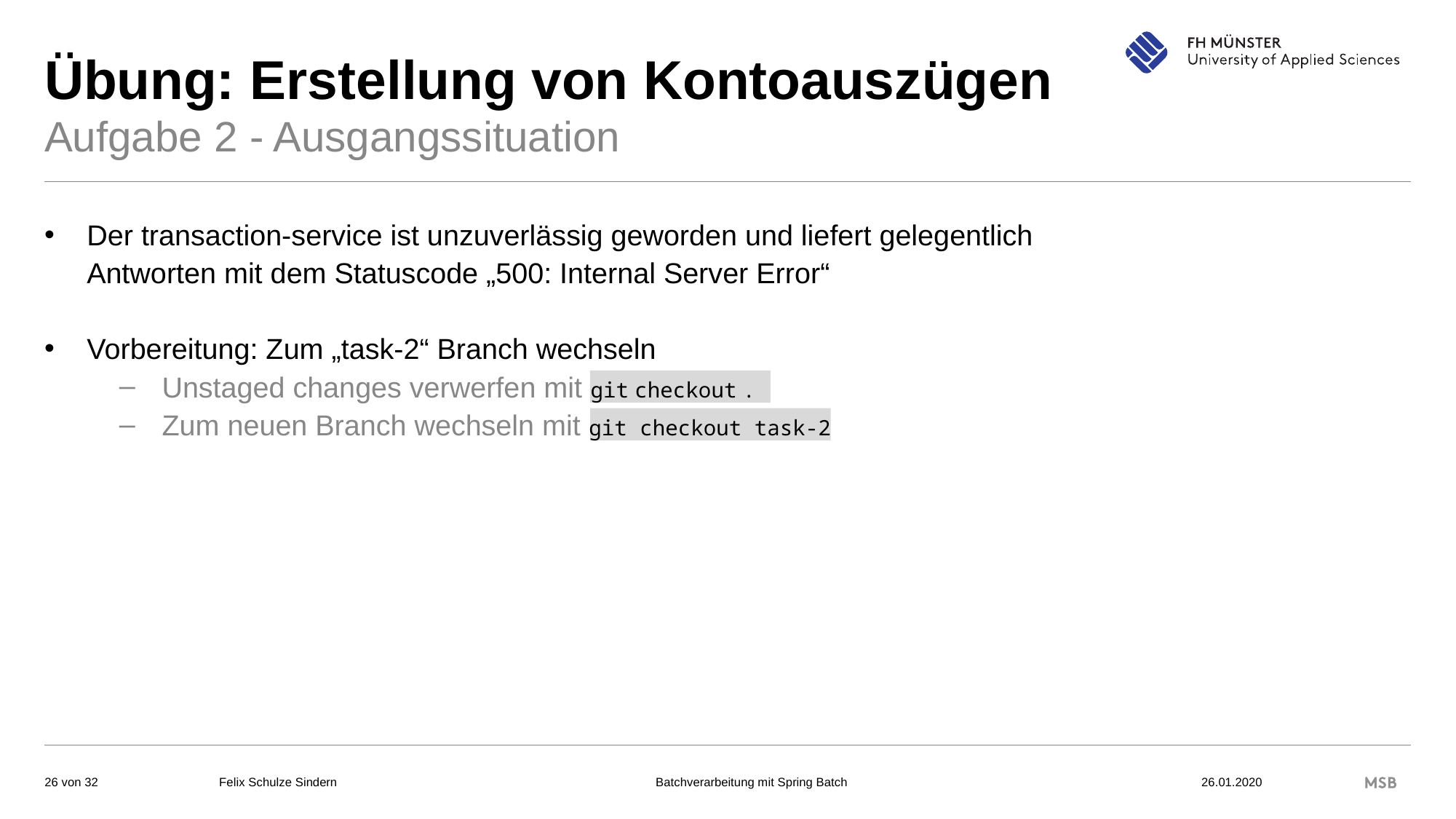

# Übung: Erstellung von Kontoauszügen
Aufgabe 2 - Ausgangssituation
Der transaction-service ist unzuverlässig geworden und liefert gelegentlich Antworten mit dem Statuscode „500: Internal Server Error“

Vorbereitung: Zum „task-2“ Branch wechseln
Unstaged changes verwerfen mit git checkout .
Zum neuen Branch wechseln mit git checkout task-2

Felix Schulze Sindern			Batchverarbeitung mit Spring Batch 				26.01.2020